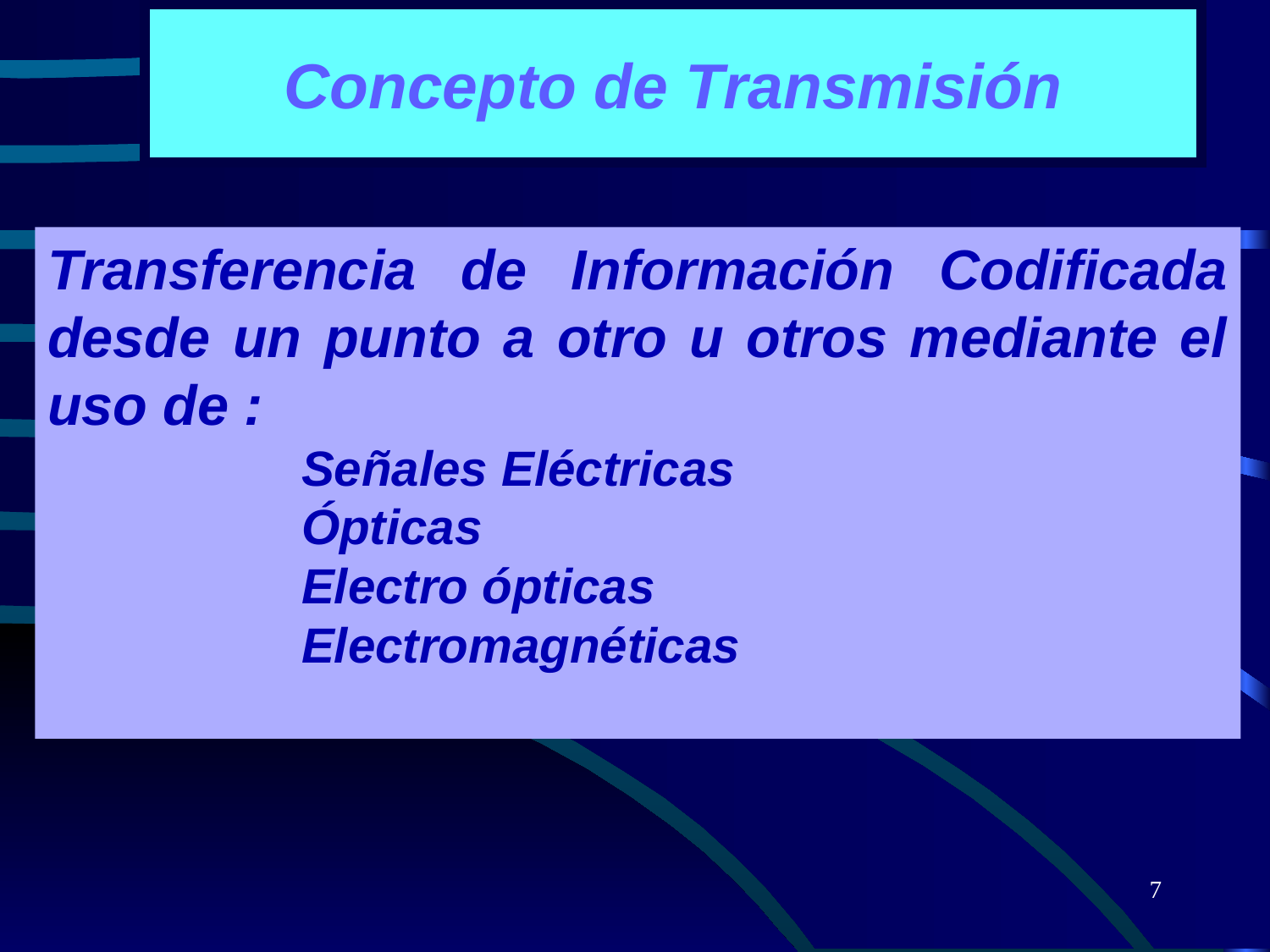

# Concepto de Transmisión
Transferencia de Información Codificada desde un punto a otro u otros mediante el uso de :
Señales Eléctricas
Ópticas
Electro ópticas
Electromagnéticas

7